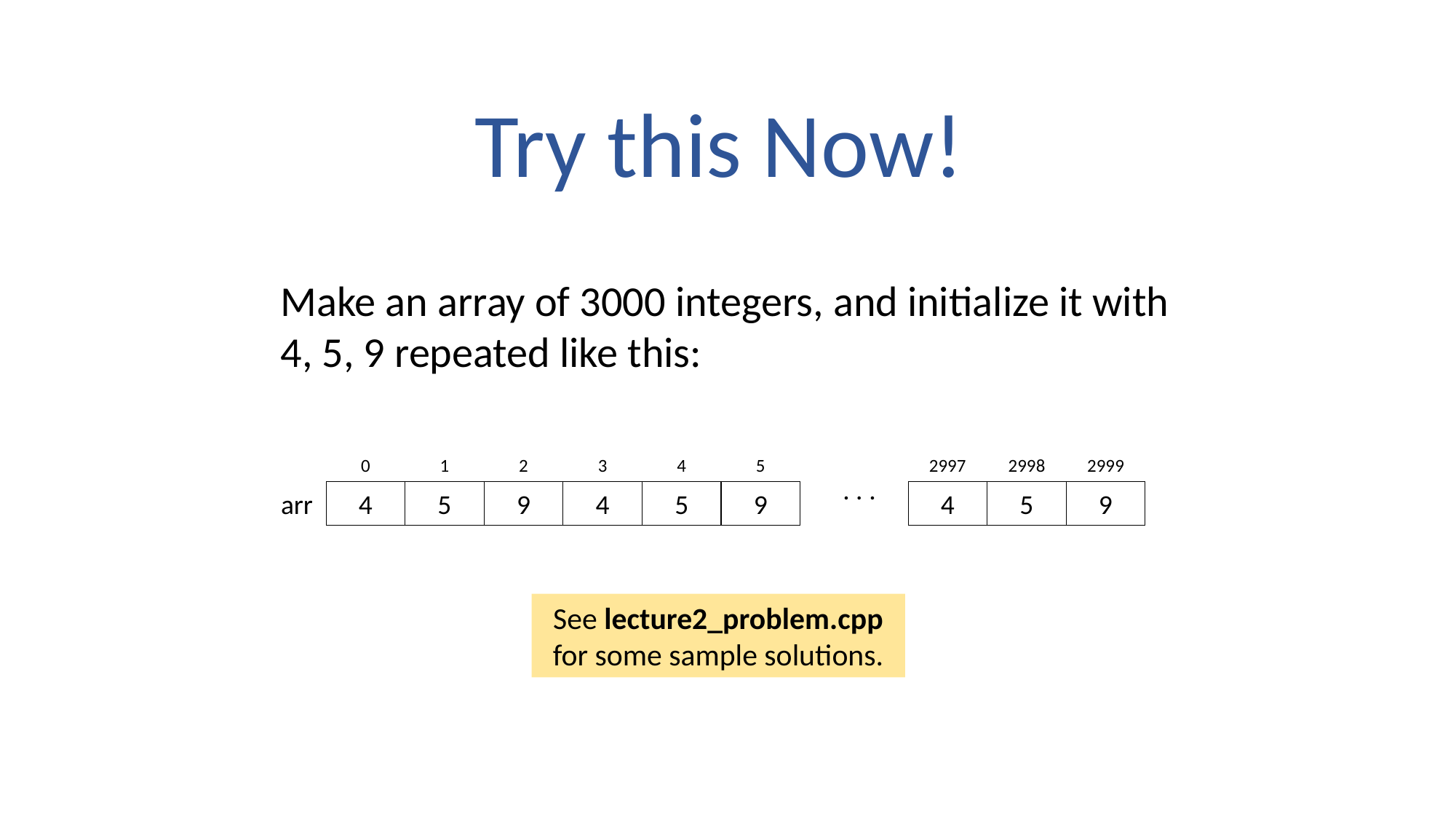

Try this Now!
Make an array of 3000 integers, and initialize it with
4, 5, 9 repeated like this:

0
1
2
3
4
5
2997
2998
2999
. . .
arr
4
5
9
4
5
9
4
5
9
See lecture2_problem.cpp for some sample solutions.